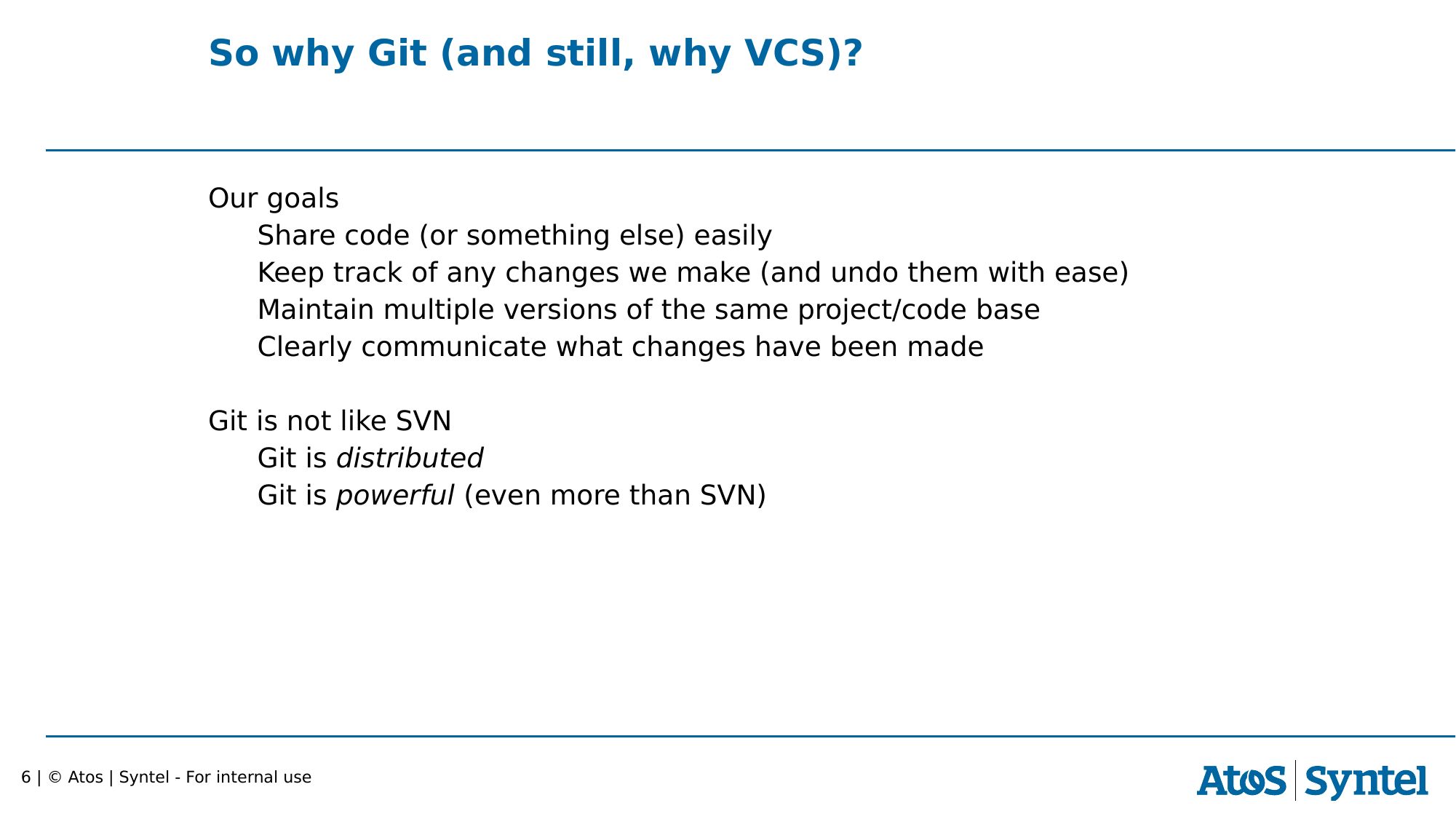

# So why Git (and still, why VCS)?
Our goals
Share code (or something else) easily
Keep track of any changes we make (and undo them with ease)
Maintain multiple versions of the same project/code base
Clearly communicate what changes have been made

Git is not like SVN
Git is distributed
Git is powerful (even more than SVN)